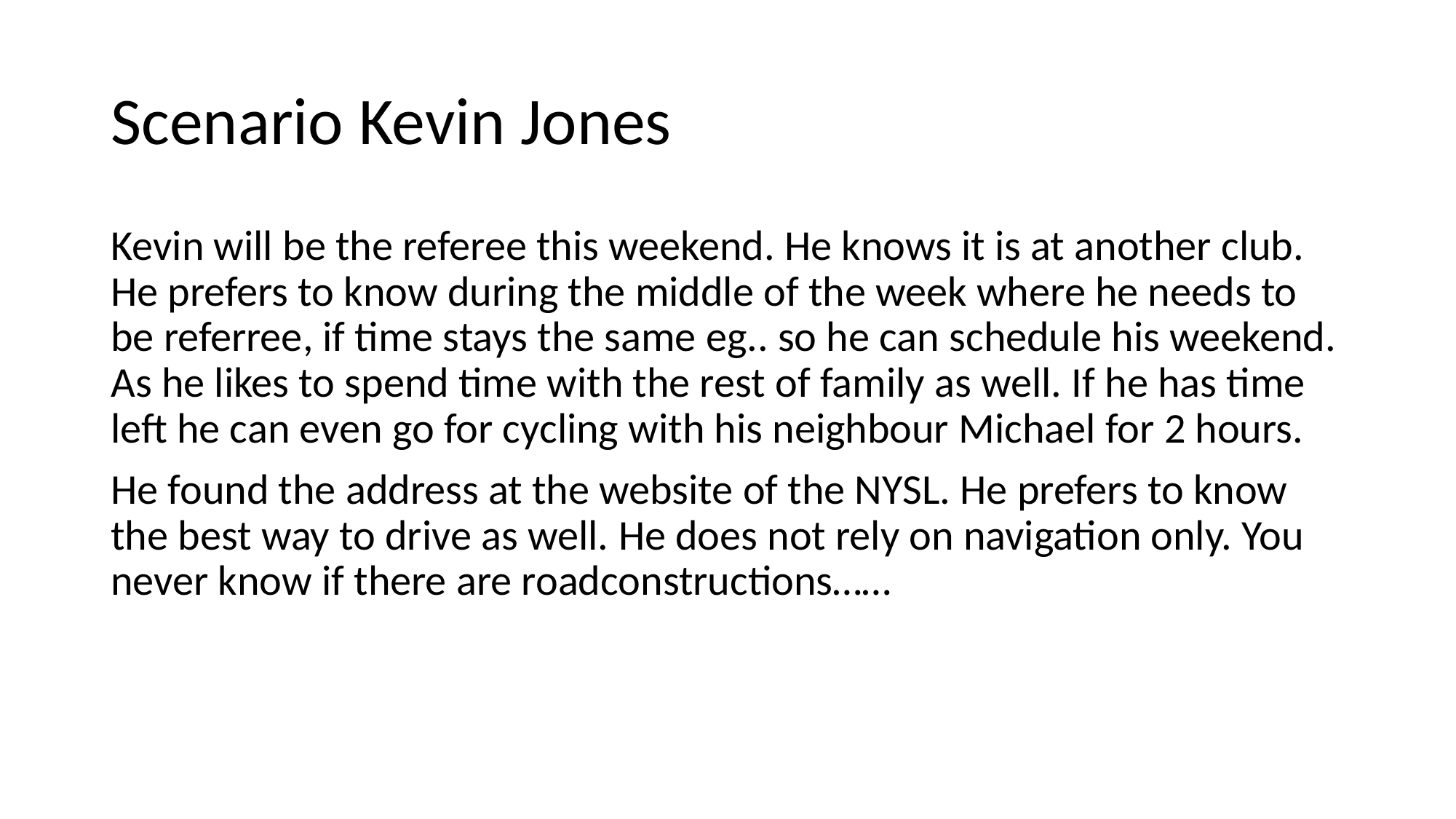

# Scenario Kevin Jones
Kevin will be the referee this weekend. He knows it is at another club. He prefers to know during the middle of the week where he needs to be referree, if time stays the same eg.. so he can schedule his weekend. As he likes to spend time with the rest of family as well. If he has time left he can even go for cycling with his neighbour Michael for 2 hours.
He found the address at the website of the NYSL. He prefers to know the best way to drive as well. He does not rely on navigation only. You never know if there are roadconstructions……